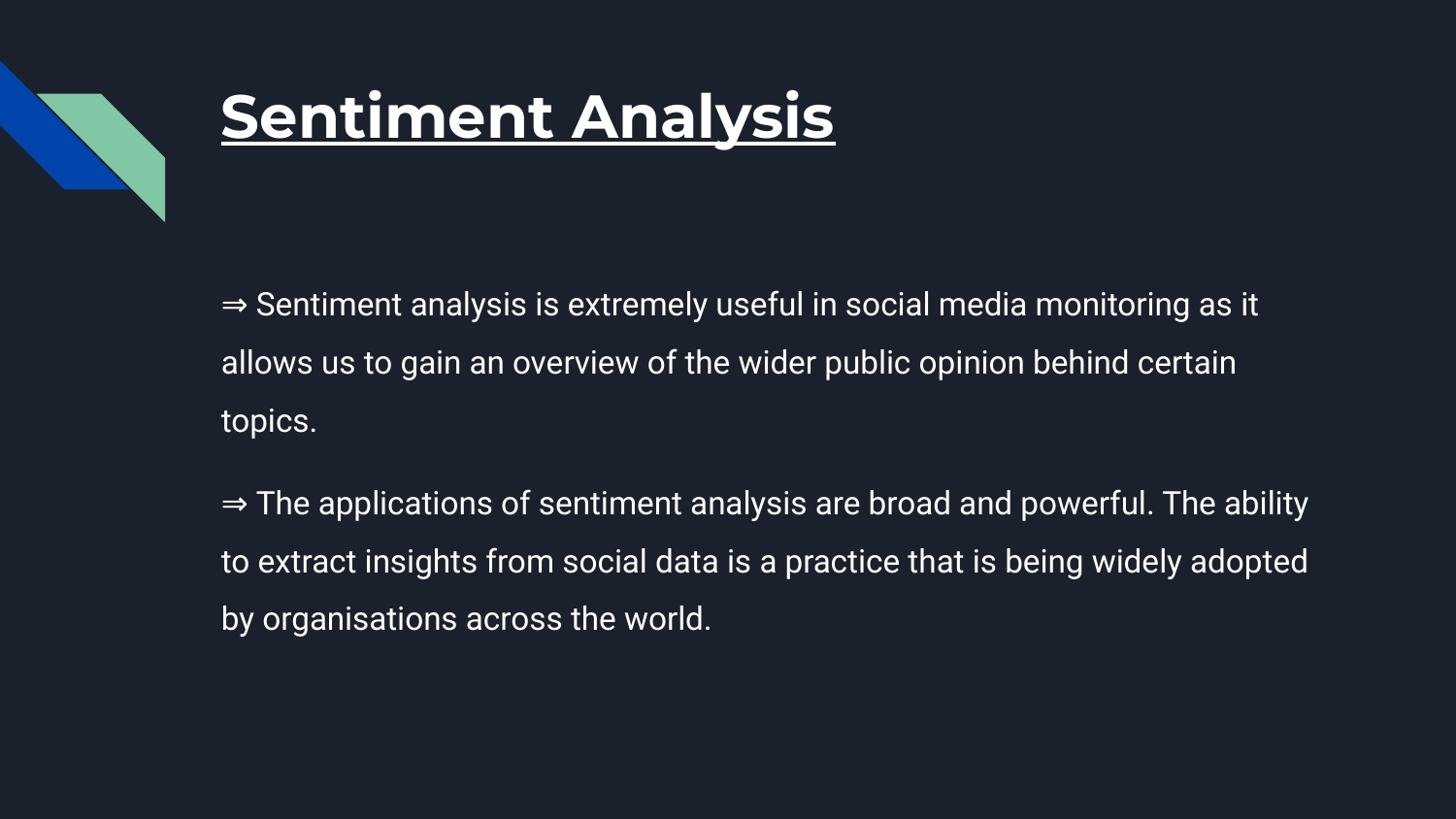

# Sentiment Analysis
⇒ Sentiment analysis is extremely useful in social media monitoring as it allows us to gain an overview of the wider public opinion behind certain topics.
⇒ The applications of sentiment analysis are broad and powerful. The ability to extract insights from social data is a practice that is being widely adopted by organisations across the world.